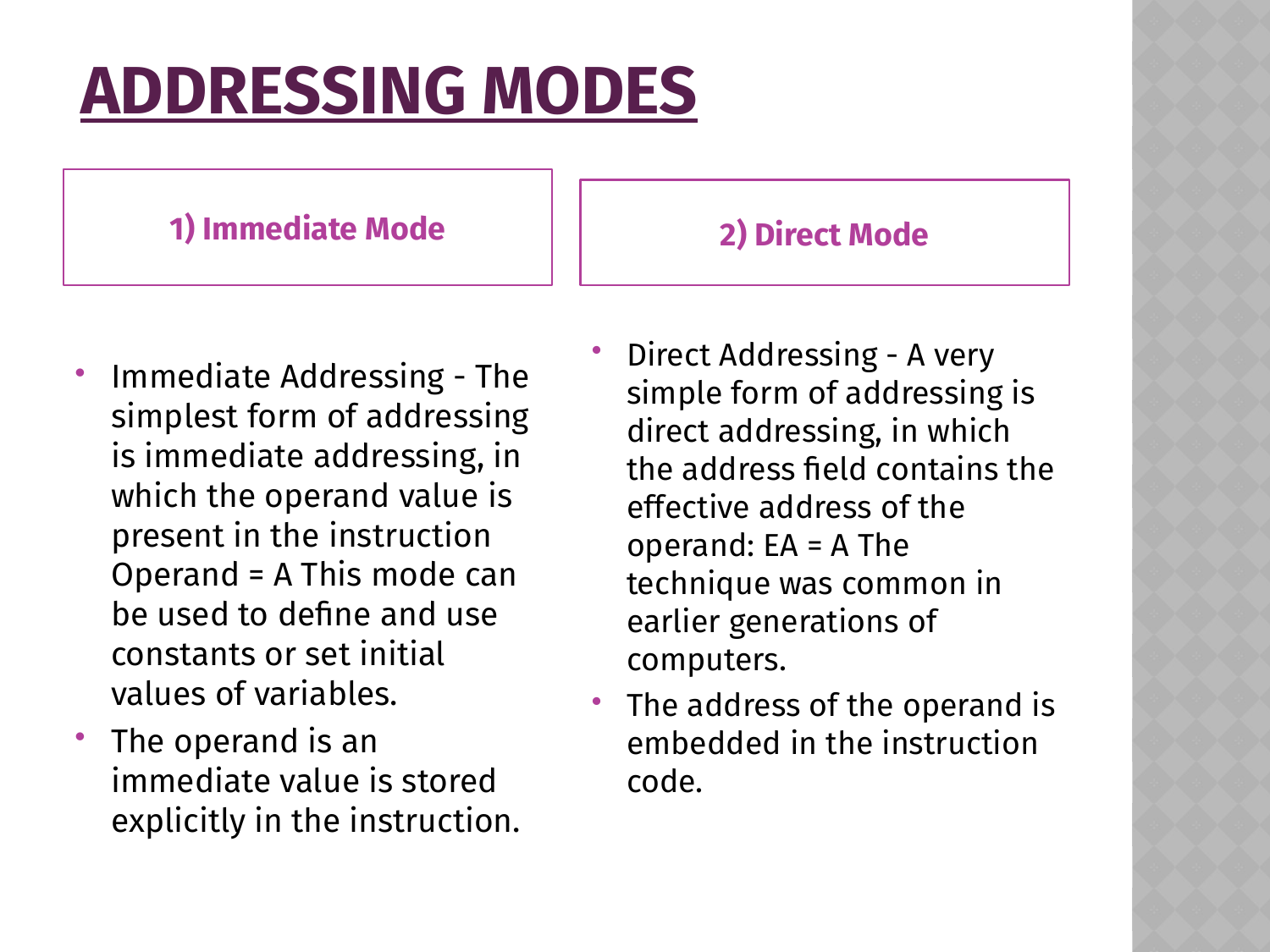

# ADDRESSING MODES
1) Immediate Mode
2) Direct Mode
Direct Addressing - A very simple form of addressing is direct addressing, in which the address field contains the effective address of the operand: EA = A The technique was common in earlier generations of computers.
The address of the operand is embedded in the instruction code.

Immediate Addressing - The simplest form of addressing is immediate addressing, in which the operand value is present in the instruction Operand = A This mode can be used to define and use constants or set initial values of variables.
The operand is an immediate value is stored explicitly in the instruction.